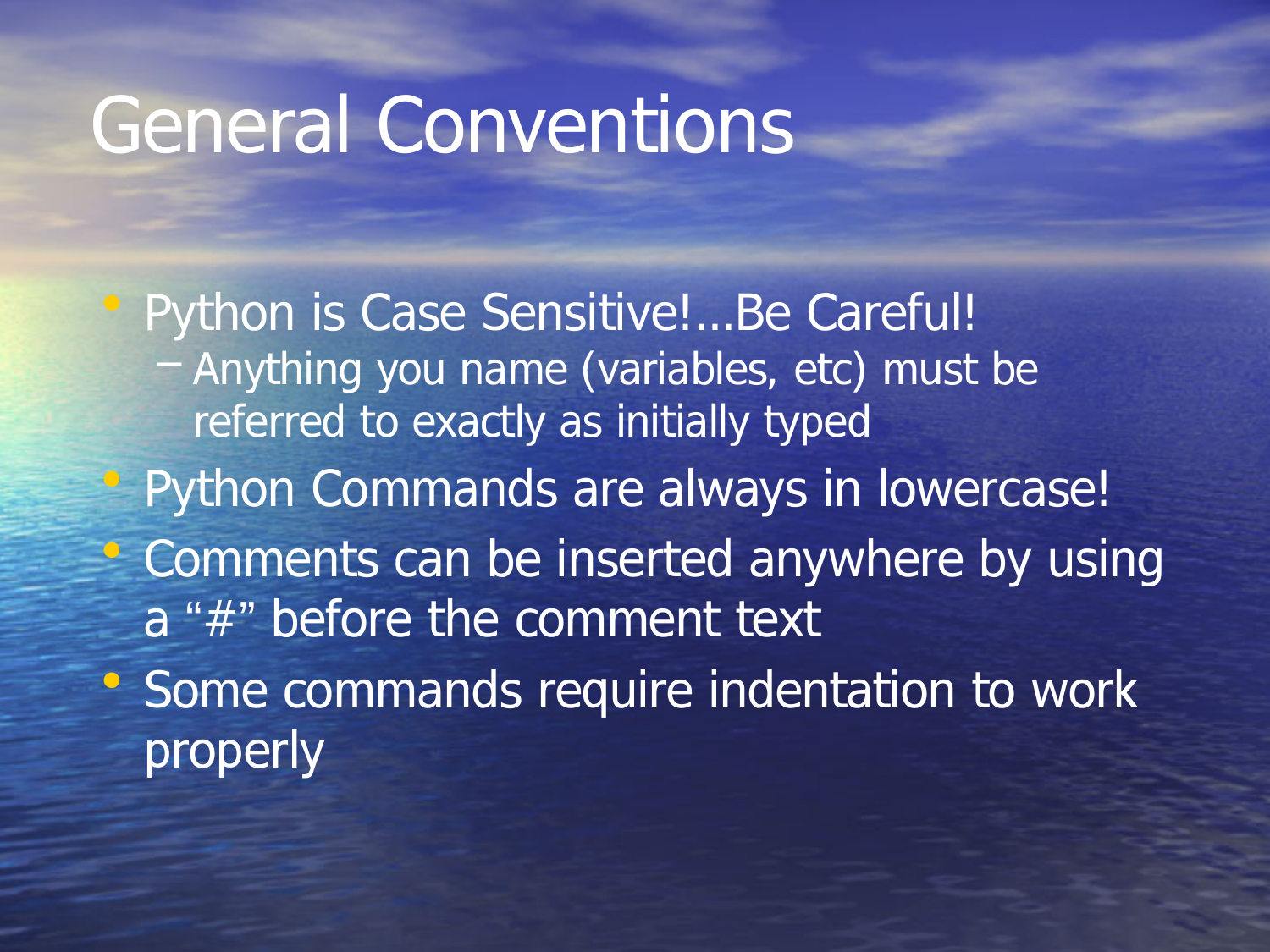

General Conventions
Python is Case Sensitive!…Be Careful!
Anything you name (variables, etc) must be referred to exactly as initially typed
Python Commands are always in lowercase!
Comments can be inserted anywhere by using a “#” before the comment text
Some commands require indentation to work properly